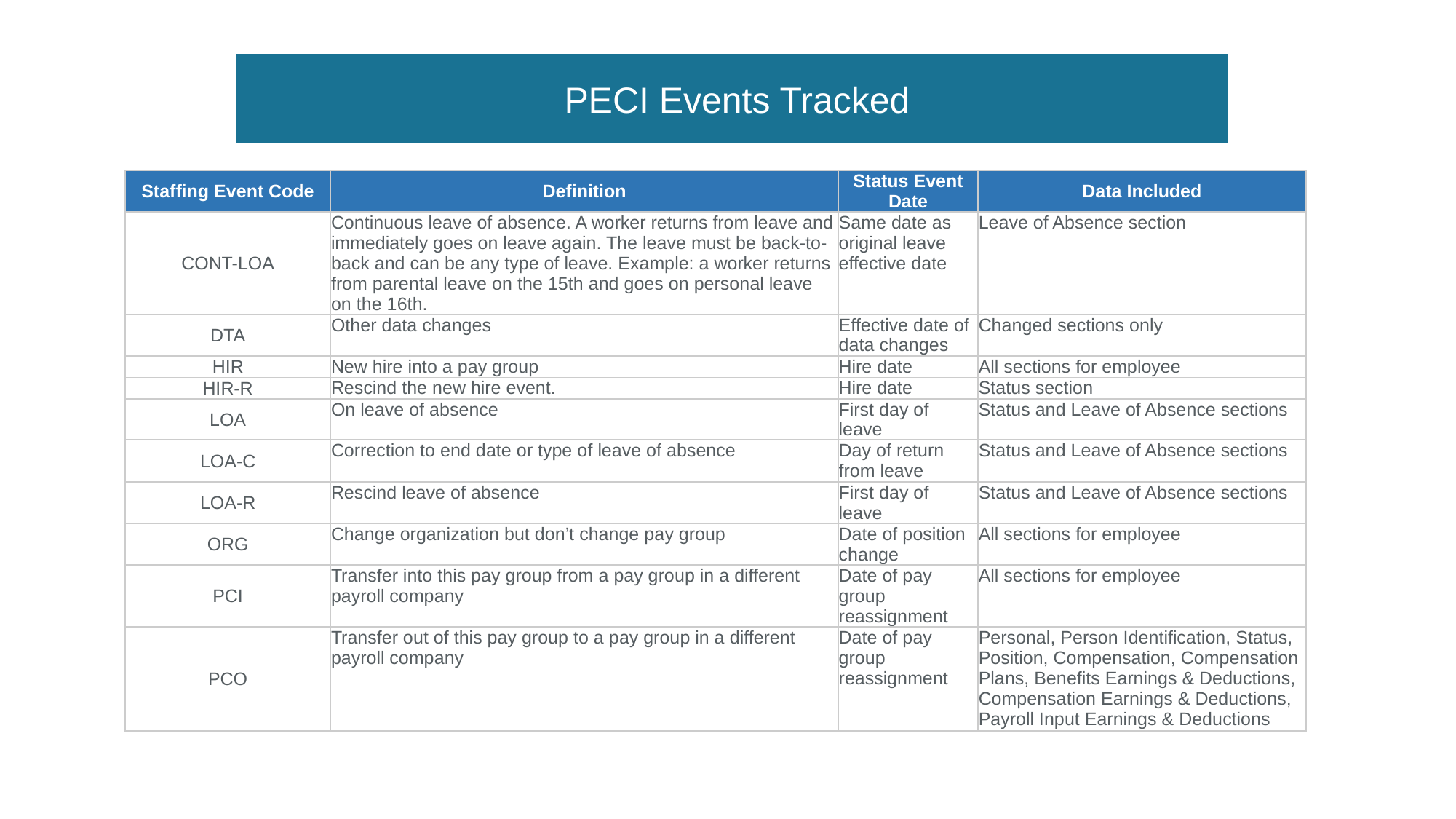

PECI Events Tracked
| Staffing Event Code | Definition | Status Event Date | Data Included |
| --- | --- | --- | --- |
| CONT-LOA | Continuous leave of absence. A worker returns from leave and immediately goes on leave again. The leave must be back-to-back and can be any type of leave. Example: a worker returns from parental leave on the 15th and goes on personal leave on the 16th. | Same date as original leave effective date | Leave of Absence section |
| DTA | Other data changes | Effective date of data changes | Changed sections only |
| HIR | New hire into a pay group | Hire date | All sections for employee |
| HIR-R | Rescind the new hire event. | Hire date | Status section |
| LOA | On leave of absence | First day of leave | Status and Leave of Absence sections |
| LOA-C | Correction to end date or type of leave of absence | Day of return from leave | Status and Leave of Absence sections |
| LOA-R | Rescind leave of absence | First day of leave | Status and Leave of Absence sections |
| ORG | Change organization but don’t change pay group | Date of position change | All sections for employee |
| PCI | Transfer into this pay group from a pay group in a different payroll company | Date of pay group reassignment | All sections for employee |
| PCO | Transfer out of this pay group to a pay group in a different payroll company | Date of pay group reassignment | Personal, Person Identification, Status, Position, Compensation, Compensation Plans, Benefits Earnings & Deductions, Compensation Earnings & Deductions, Payroll Input Earnings & Deductions |